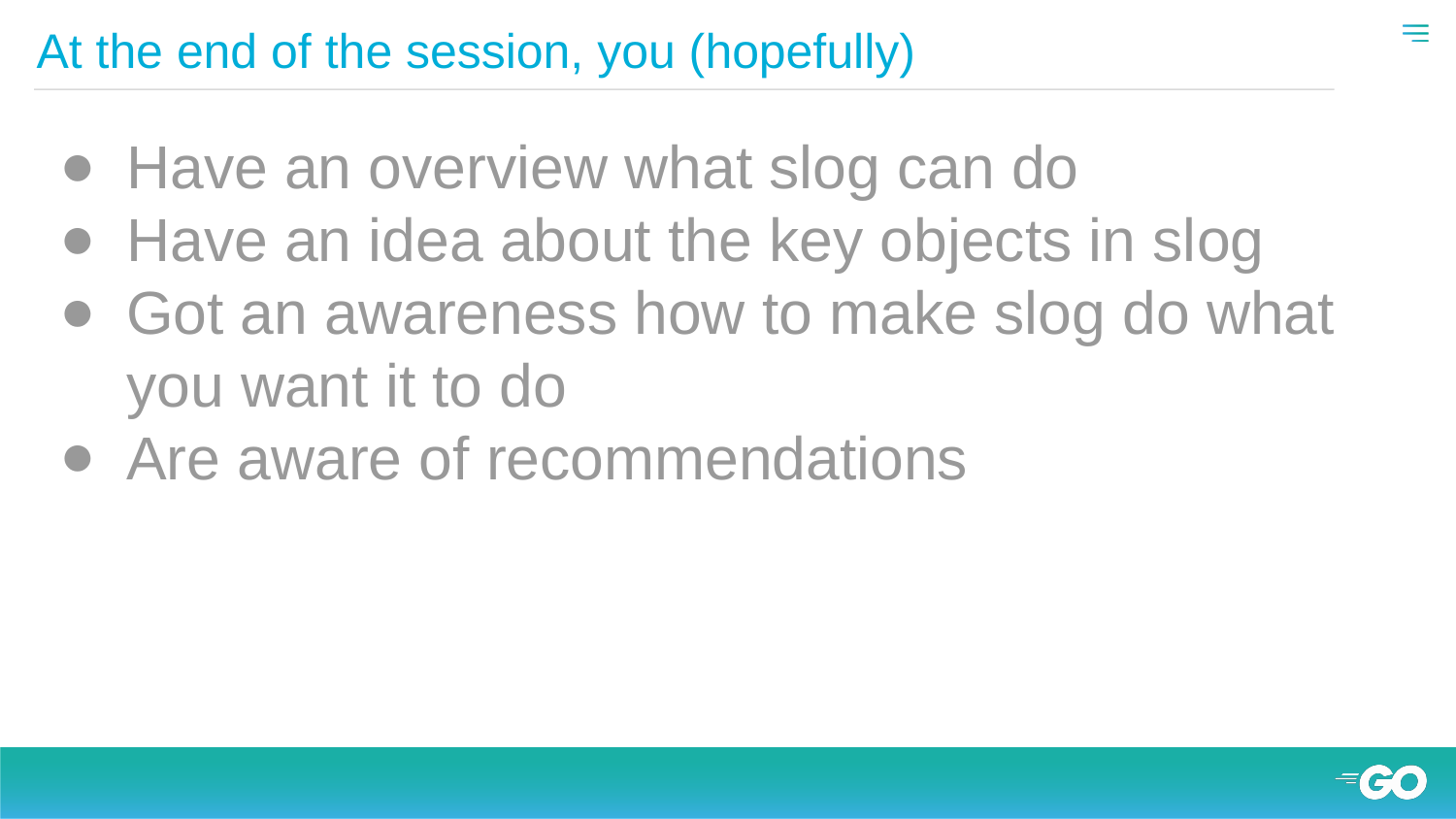

At the end of the session, you (hopefully)
Have an overview what slog can do
Have an idea about the key objects in slog
Got an awareness how to make slog do what you want it to do
Are aware of recommendations